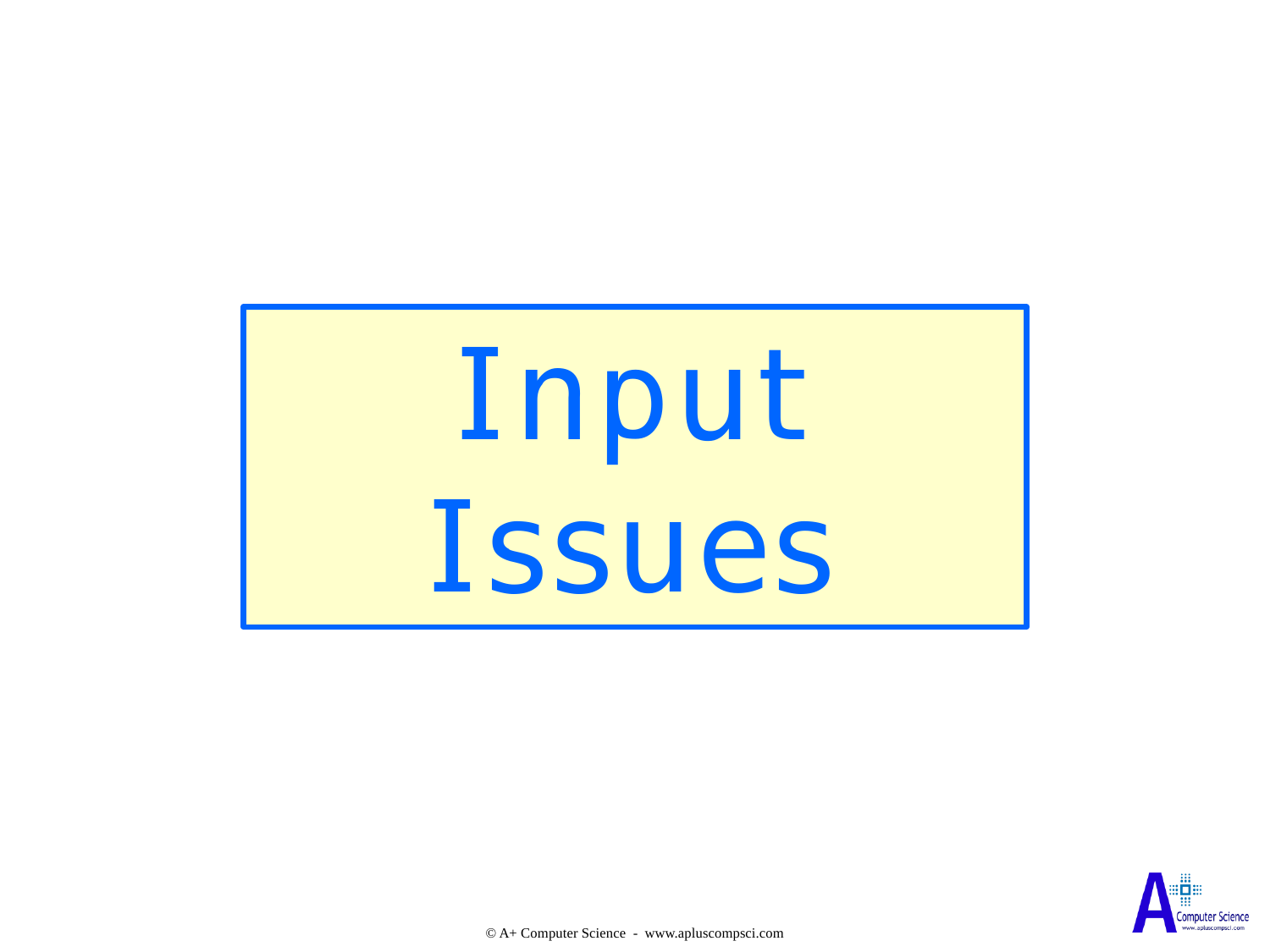

Input
Issues

© A+ Computer Science  -  www.apluscompsci.com